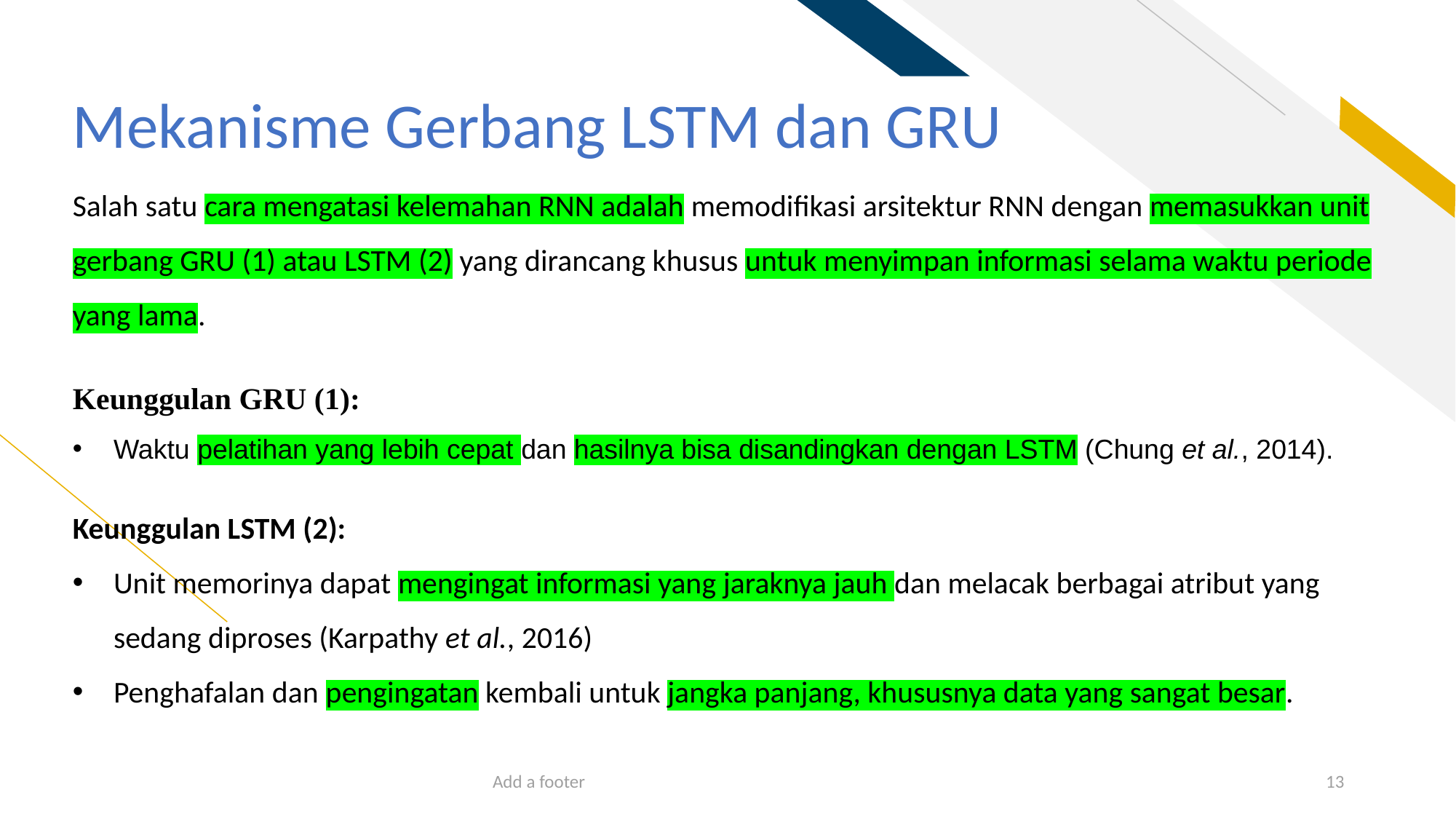

Mekanisme Gerbang LSTM dan GRU
Salah satu cara mengatasi kelemahan RNN adalah memodifikasi arsitektur RNN dengan memasukkan unit gerbang GRU (1) atau LSTM (2) yang dirancang khusus untuk menyimpan informasi selama waktu periode yang lama.

Keunggulan GRU (1):
Waktu pelatihan yang lebih cepat dan hasilnya bisa disandingkan dengan LSTM (Chung et al., 2014).
Keunggulan LSTM (2):
Unit memorinya dapat mengingat informasi yang jaraknya jauh dan melacak berbagai atribut yang sedang diproses (Karpathy et al., 2016)
Penghafalan dan pengingatan kembali untuk jangka panjang, khususnya data yang sangat besar.
Add a footer
13